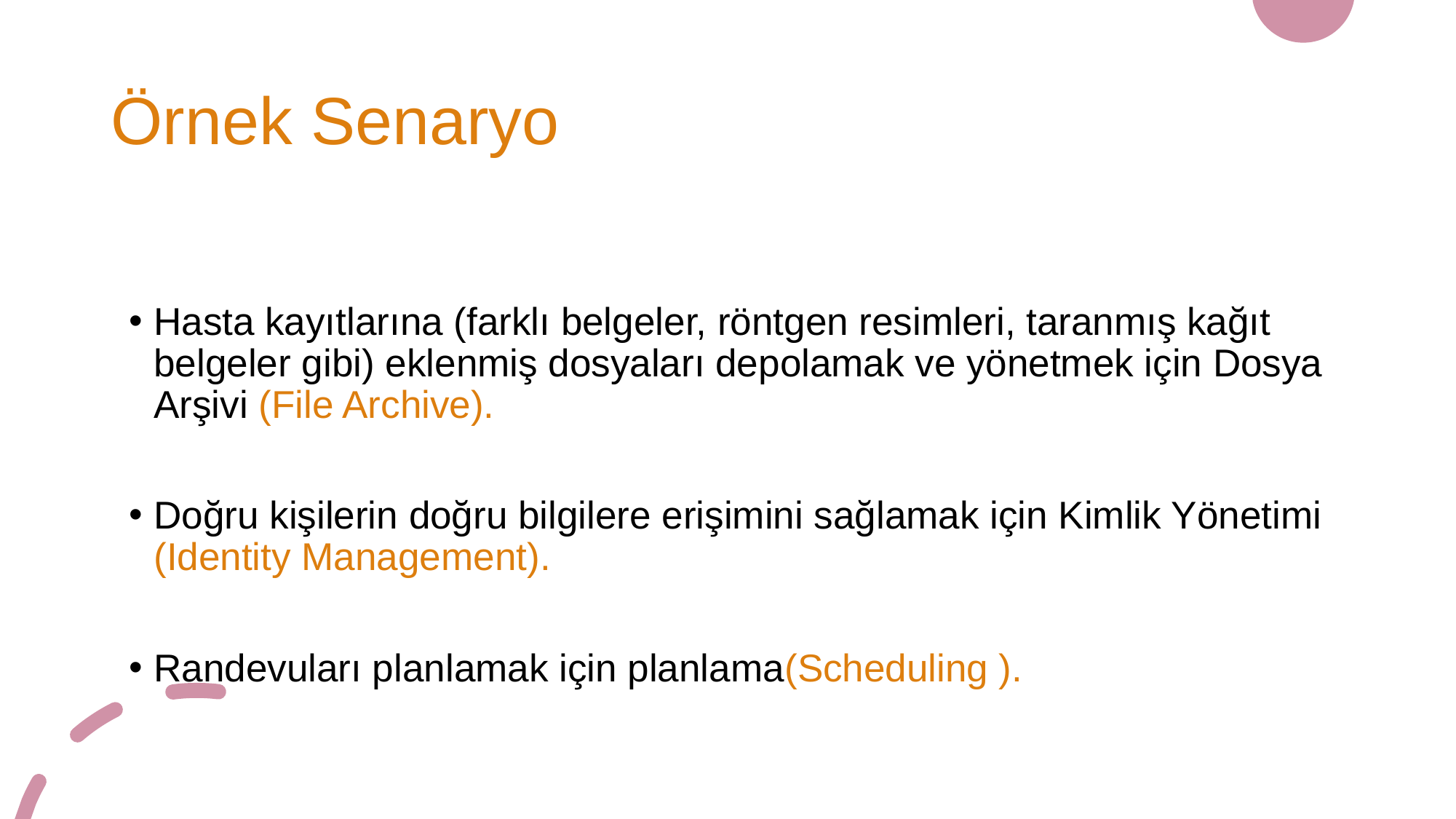

# Örnek Senaryo

Hasta kayıtlarına (farklı belgeler, röntgen resimleri, taranmış kağıt belgeler gibi) eklenmiş dosyaları depolamak ve yönetmek için Dosya Arşivi (File Archive).

Doğru kişilerin doğru bilgilere erişimini sağlamak için Kimlik Yönetimi (Identity Management).

Randevuları planlamak için planlama(Scheduling ).